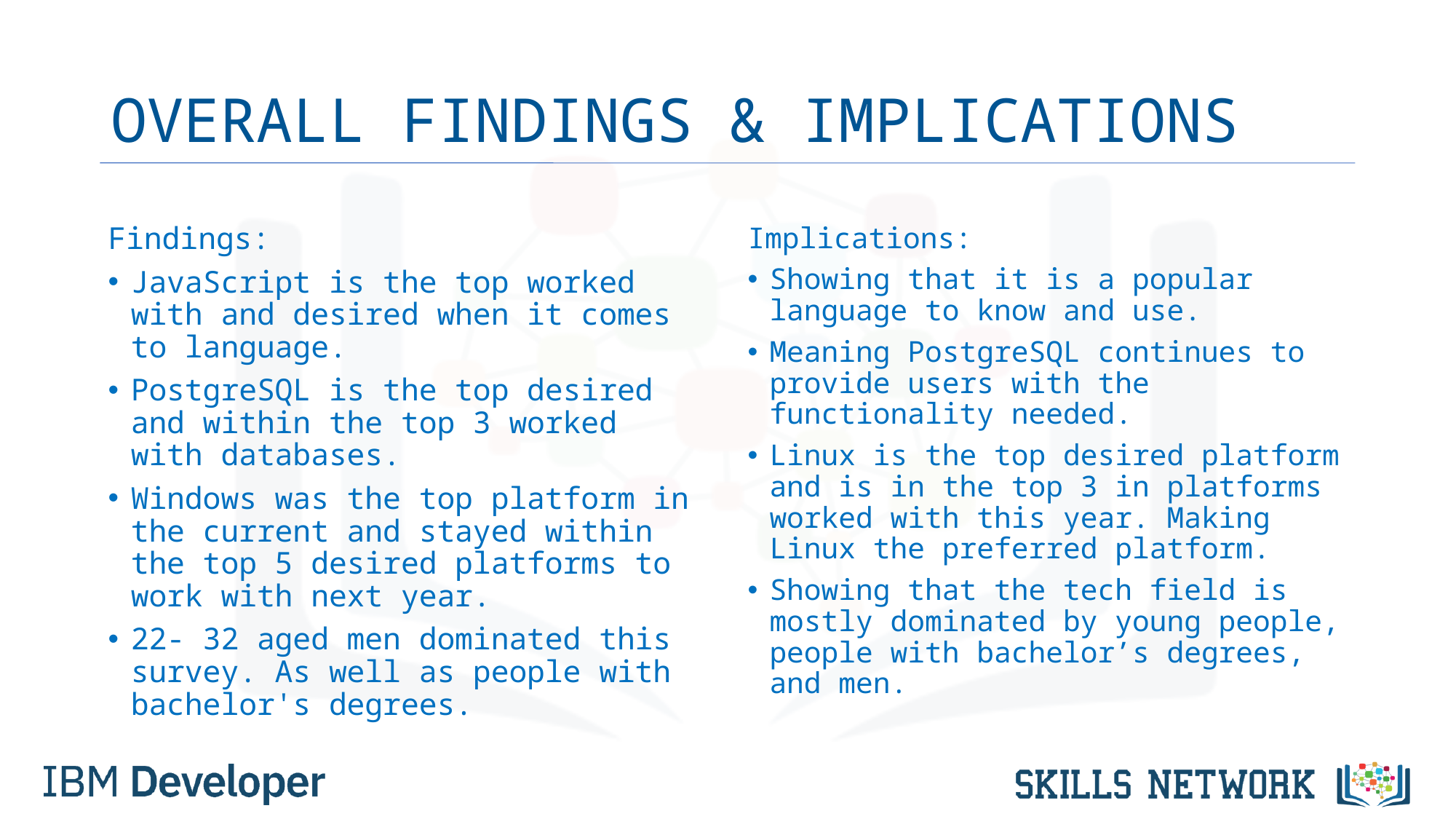

# OVERALL FINDINGS & IMPLICATIONS
Findings:
JavaScript is the top worked with and desired when it comes to language.
PostgreSQL is the top desired and within the top 3 worked with databases.
Windows was the top platform in the current and stayed within the top 5 desired platforms to work with next year.
22- 32 aged men dominated this survey. As well as people with bachelor's degrees.
Implications:
Showing that it is a popular language to know and use.
Meaning PostgreSQL continues to provide users with the functionality needed.
Linux is the top desired platform and is in the top 3 in platforms worked with this year. Making Linux the preferred platform.
Showing that the tech field is mostly dominated by young people, people with bachelor’s degrees, and men.